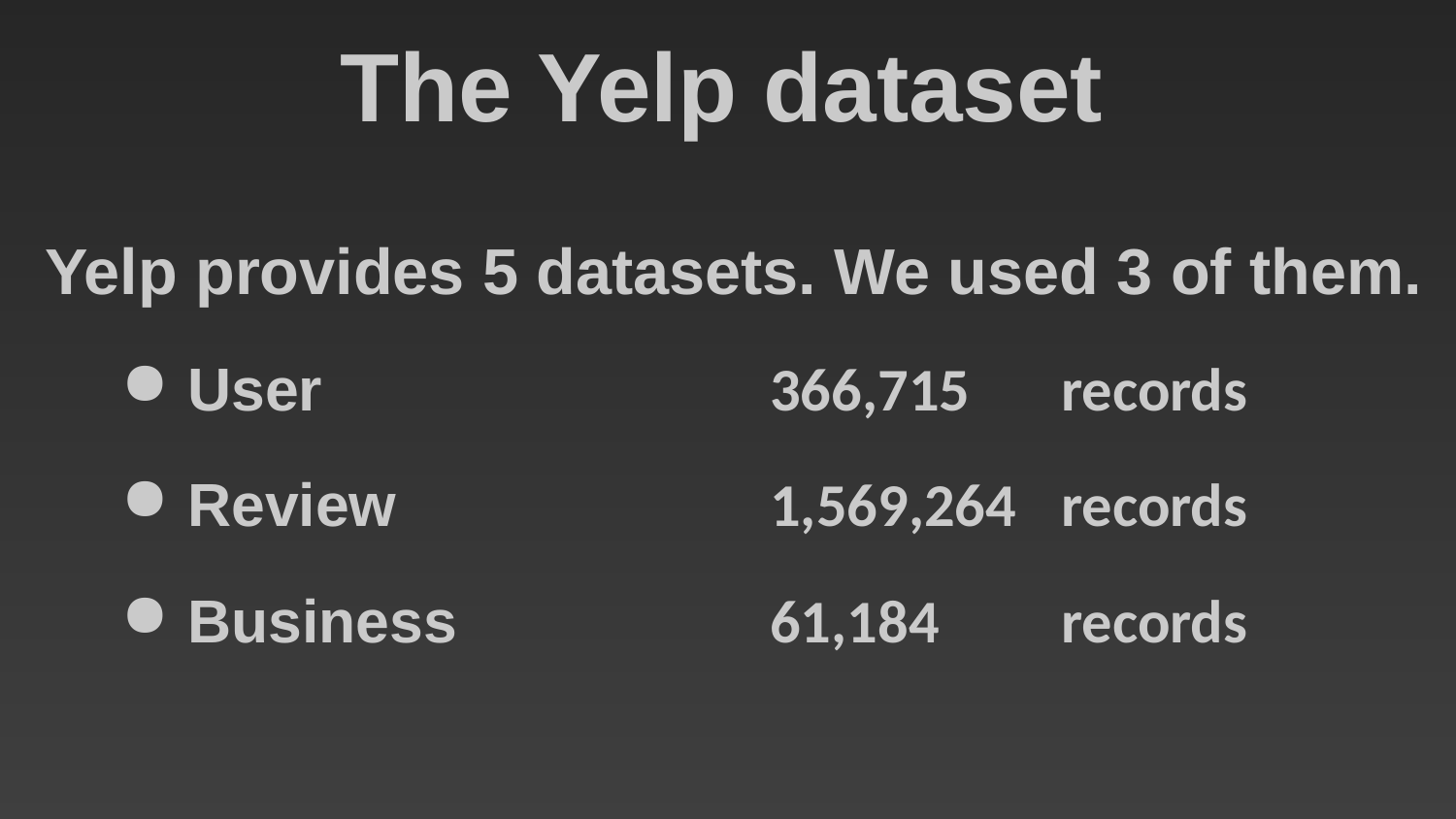

The Yelp dataset
Yelp provides 5 datasets. We used 3 of them.
User			 	366,715 	records
Review		 	1,569,264 	records
Business     		61,184 	records